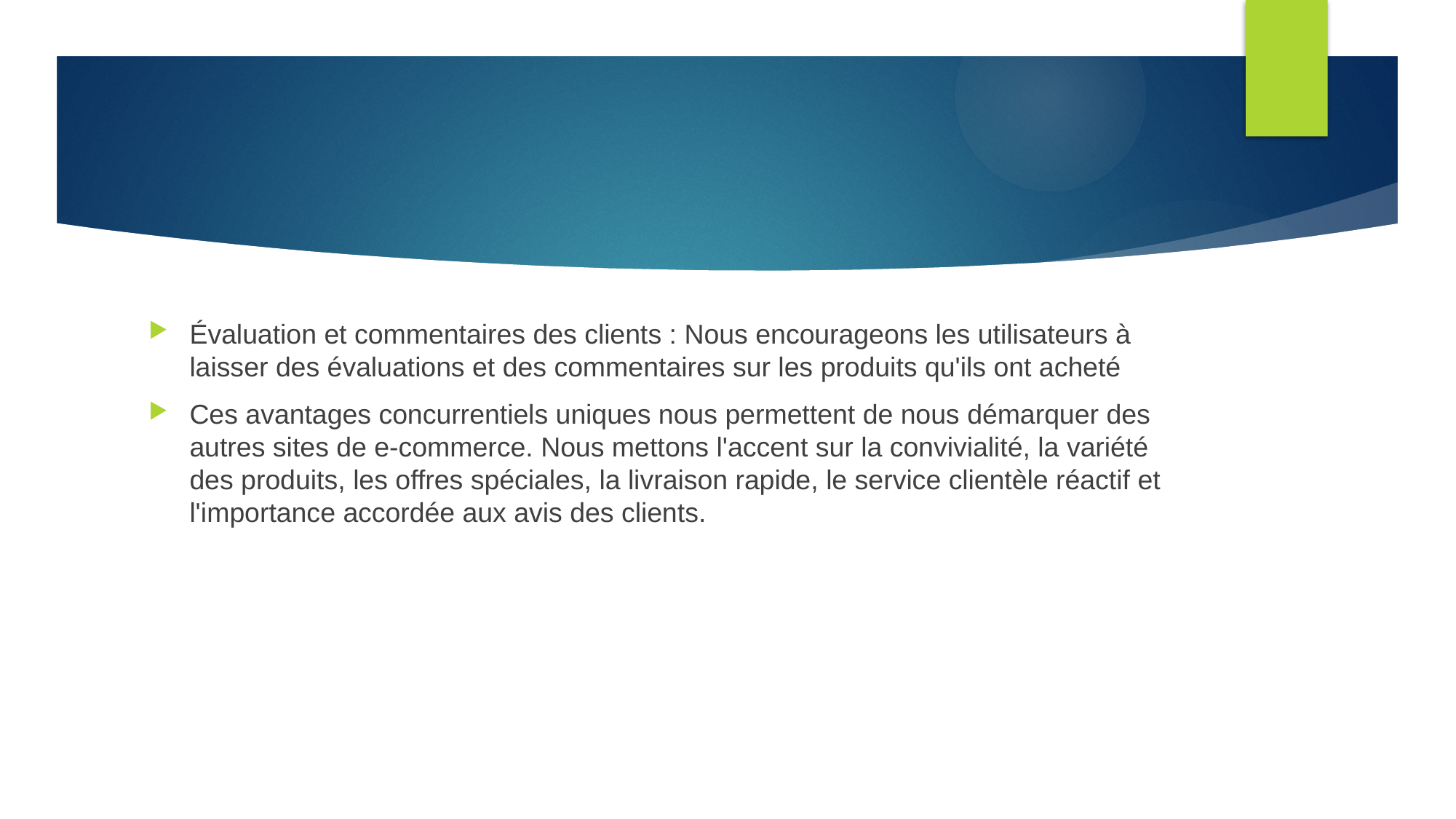

Évaluation et commentaires des clients : Nous encourageons les utilisateurs à laisser des évaluations et des commentaires sur les produits qu'ils ont acheté
Ces avantages concurrentiels uniques nous permettent de nous démarquer des autres sites de e-commerce. Nous mettons l'accent sur la convivialité, la variété des produits, les offres spéciales, la livraison rapide, le service clientèle réactif et l'importance accordée aux avis des clients.